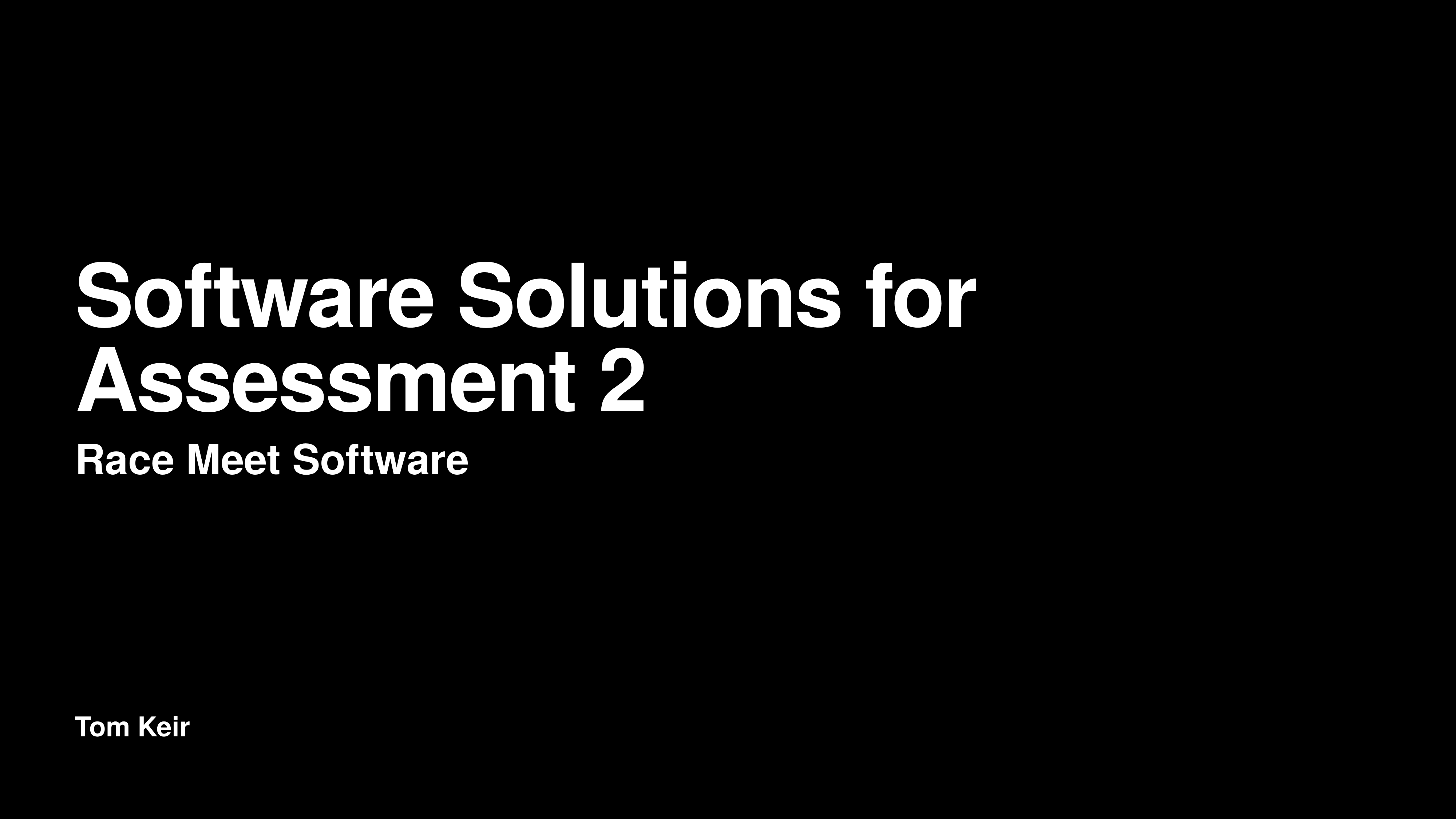

# Software Solutions for Assessment 2
Race Meet Software
Tom Keir